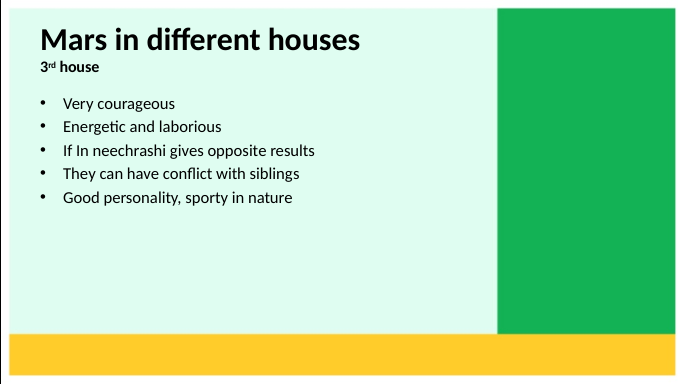

# Mars in different houses 3rd house
Very courageous
Energetic and laborious
If In neechrashi gives opposite results
They can have conflict with siblings
Good personality, sporty in nature